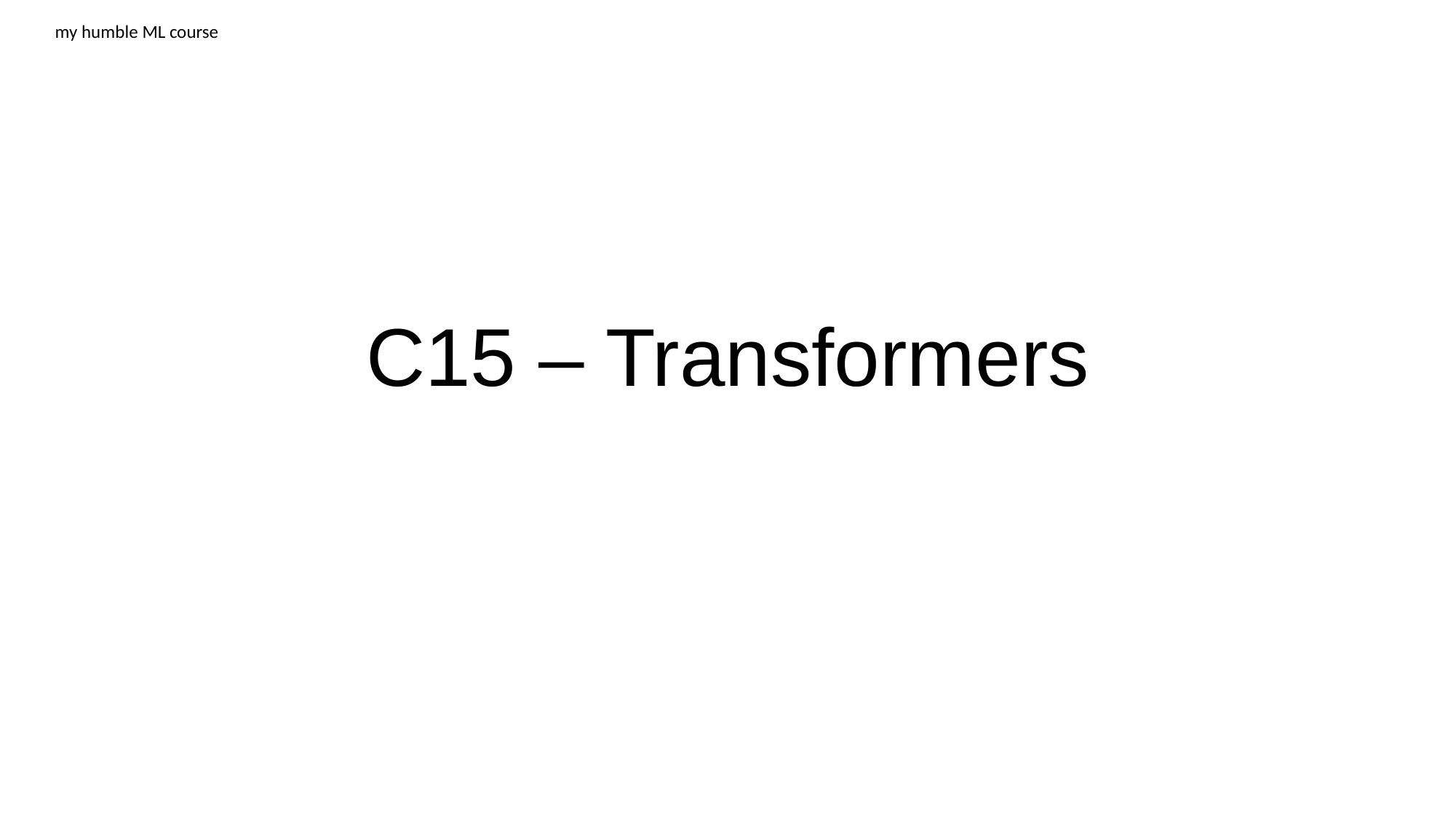

my humble ML course
# C15 – Transformers